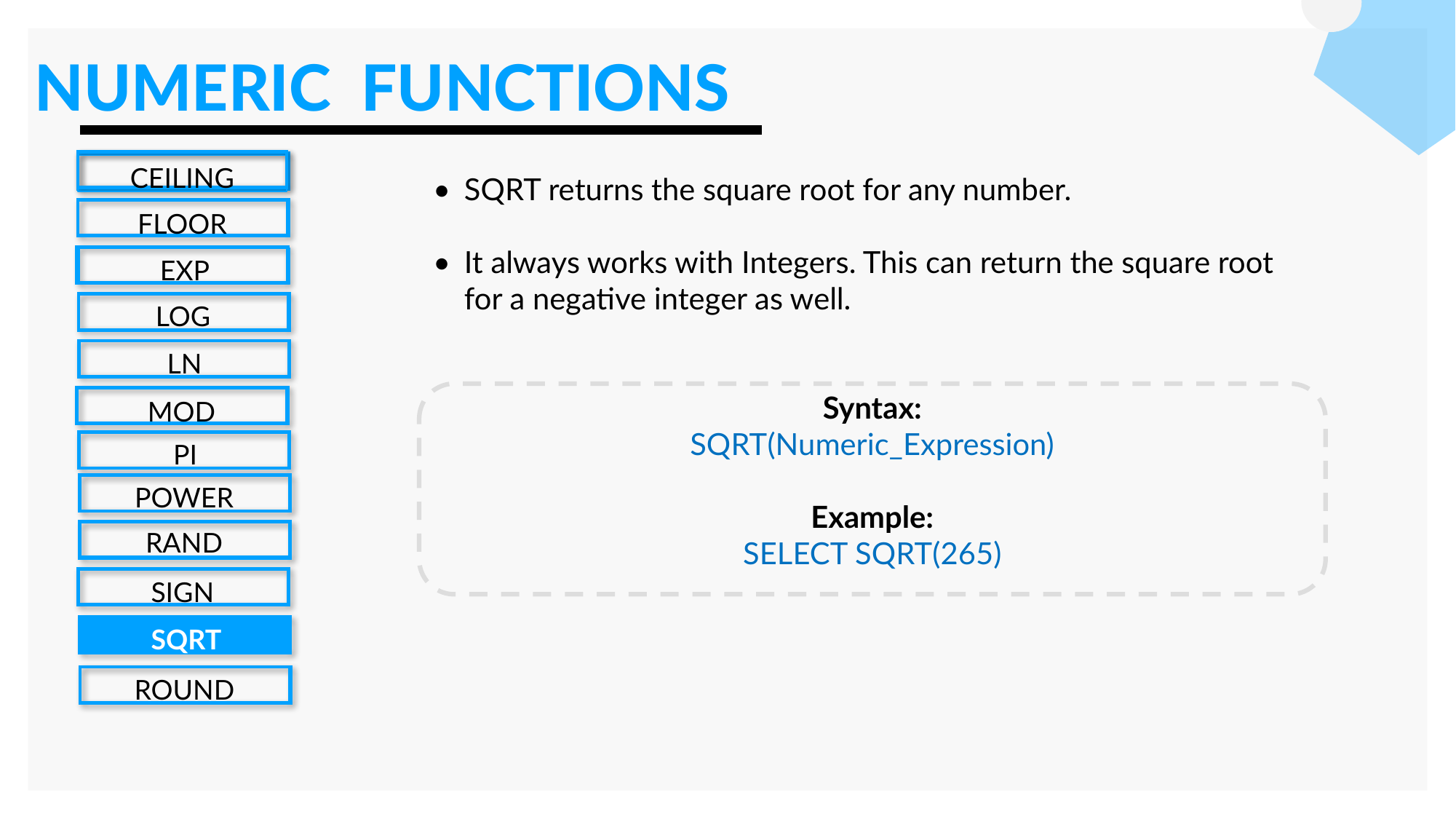

NUMERIC  FUNCTIONS

CEILING

FLOOR

EXP

LOG

LN

MOD

PI

POWER
RAND

SIGN

SQRT

ROUND
SQRT returns the square root for any number.

It always works with Integers. This can return the square root for a negative integer as well.

Syntax:
SQRT(Numeric_Expression)

Example:
SELECT SQRT(265)